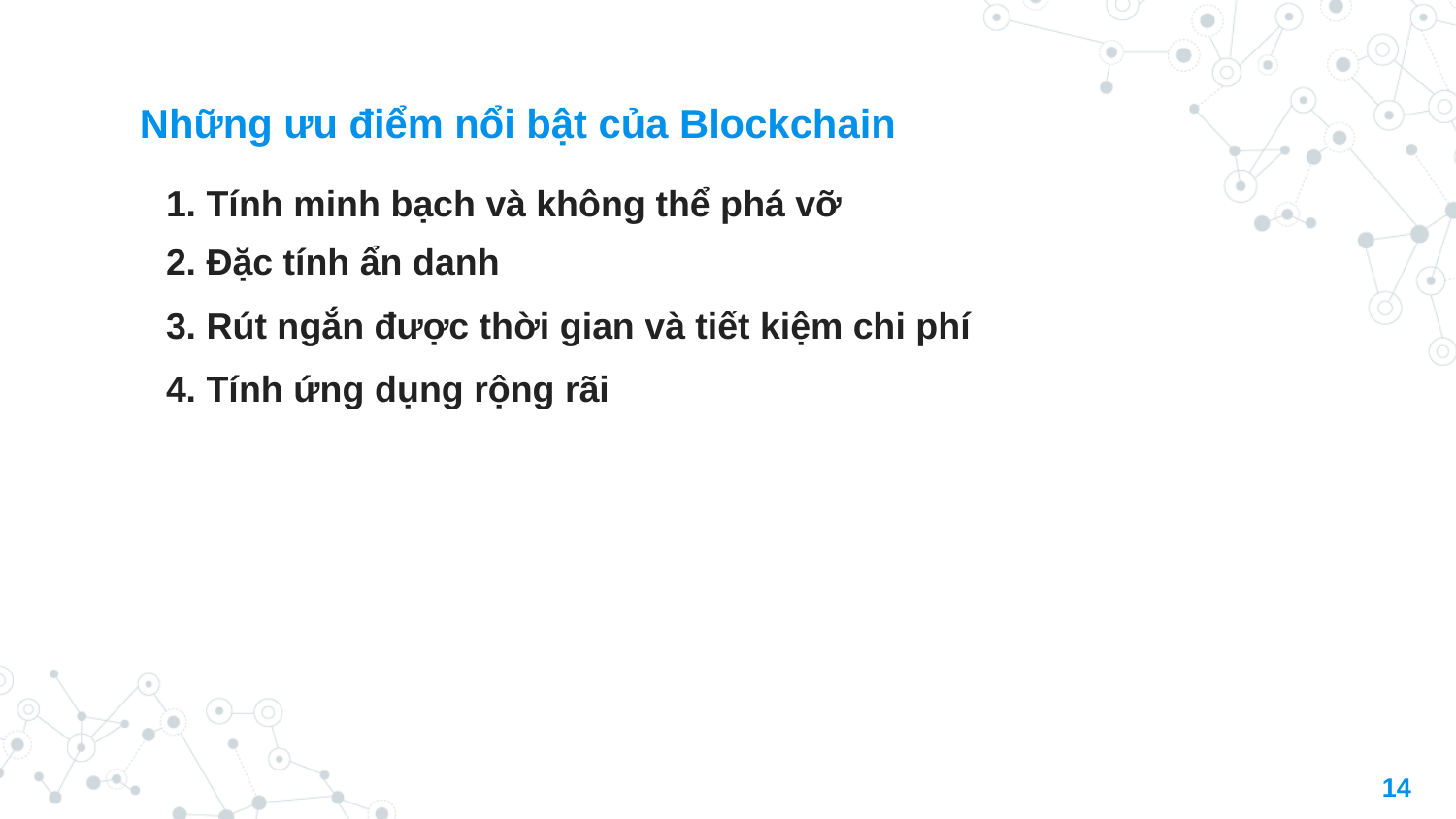

# Những ưu điểm nổi bật của Blockchain
1. Tính minh bạch và không thể phá vỡ
2. Đặc tính ẩn danh
3. Rút ngắn được thời gian và tiết kiệm chi phí
4. Tính ứng dụng rộng rãi
14